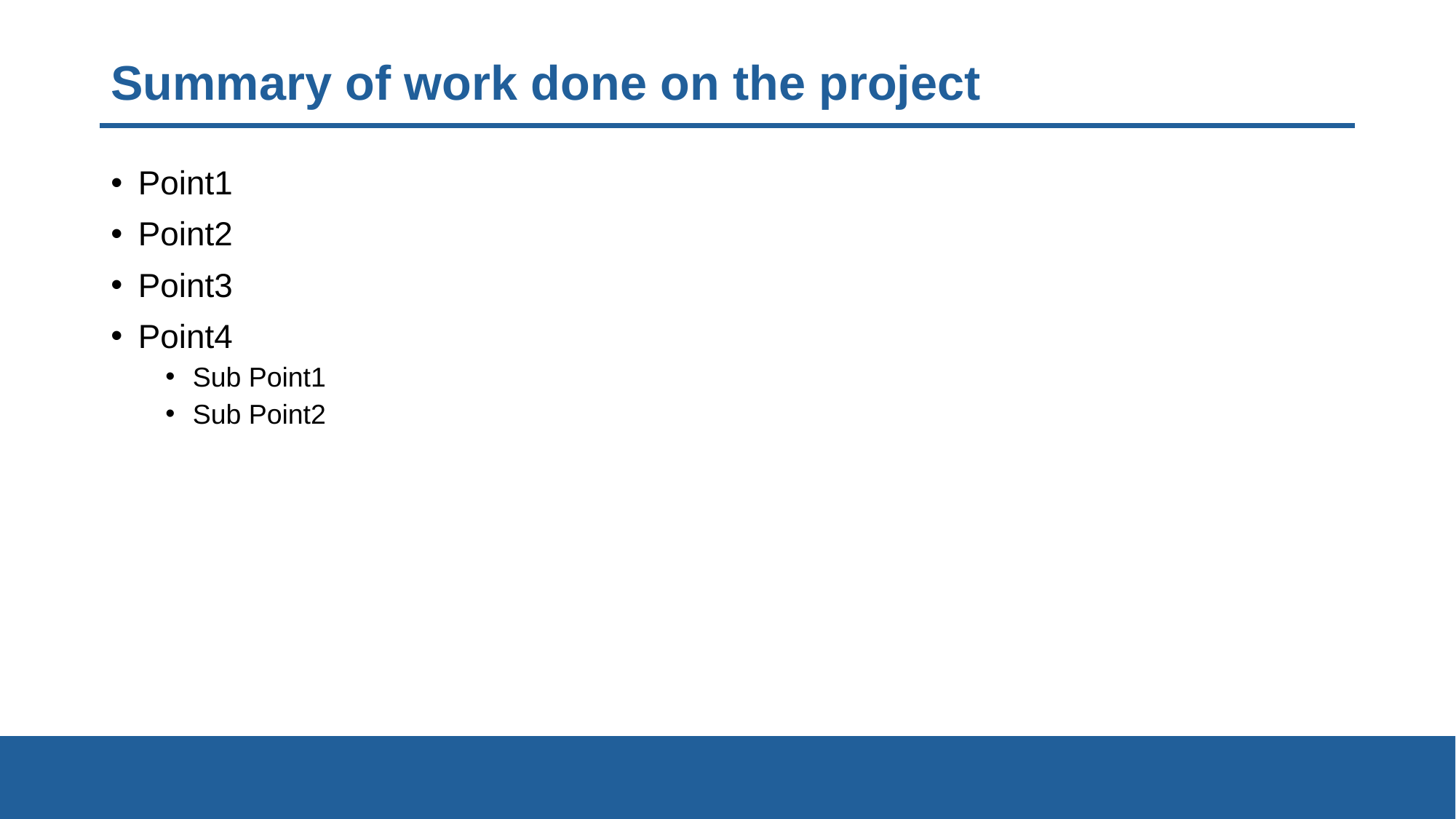

# Summary of work done on the project
Point1
Point2
Point3
Point4
Sub Point1
Sub Point2